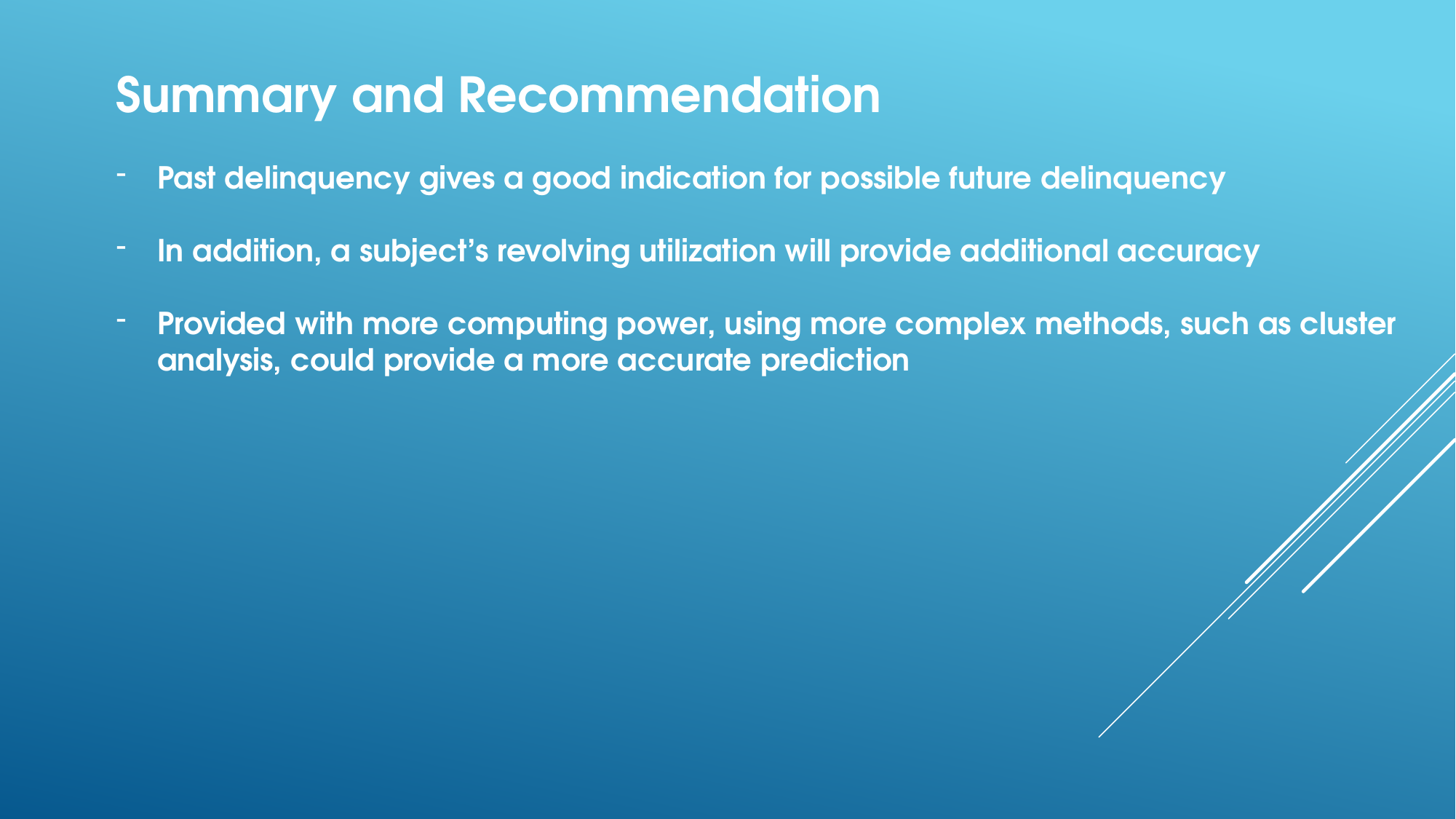

Summary and Recommendation

Past delinquency gives a good indication for possible future delinquency

In addition, a subject’s revolving utilization will provide additional accuracy

Provided with more computing power, using more complex methods, such as cluster analysis, could provide a more accurate prediction